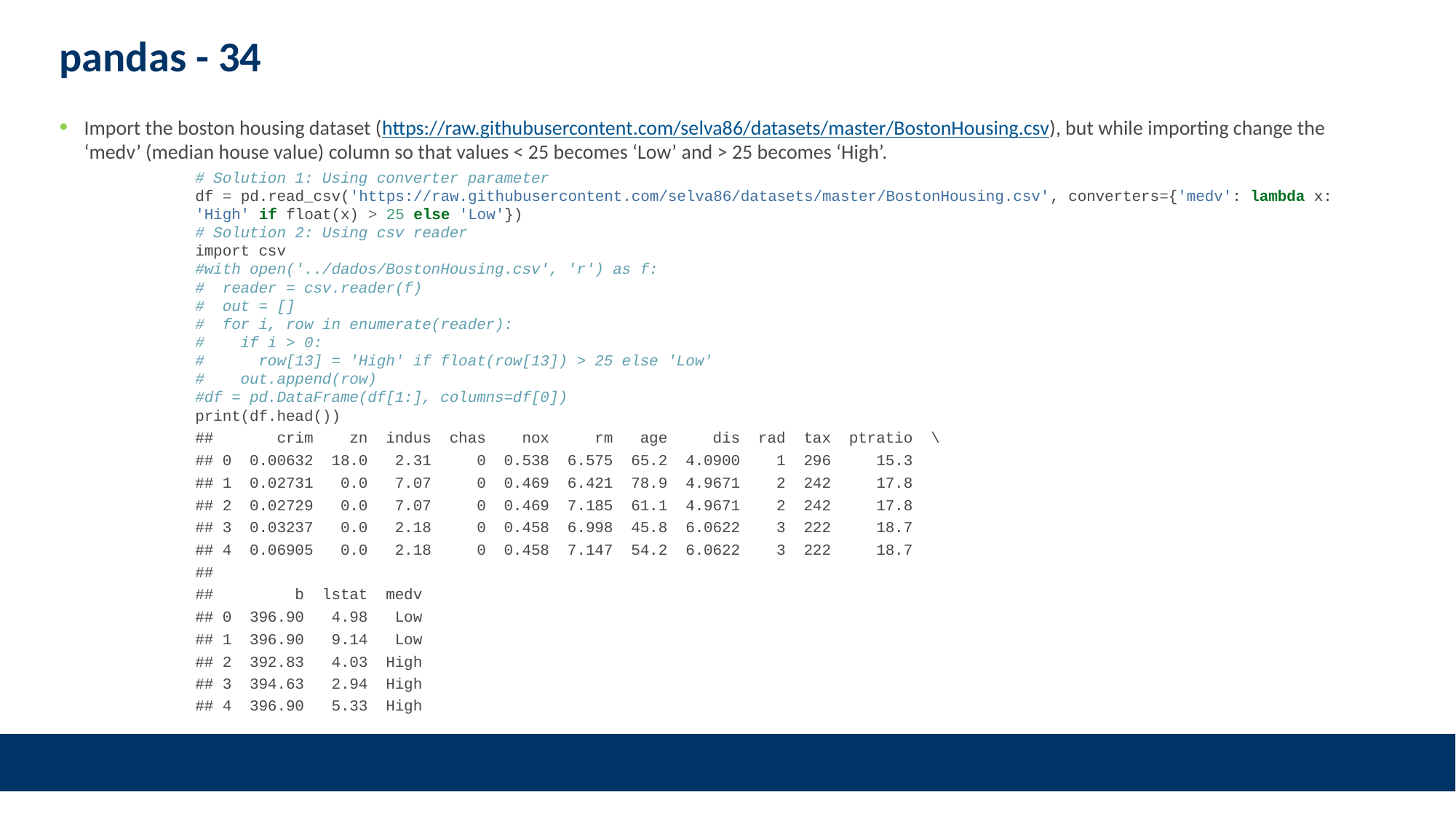

# pandas - 34
Import the boston housing dataset (https://raw.githubusercontent.com/selva86/datasets/master/BostonHousing.csv), but while importing change the ‘medv’ (median house value) column so that values < 25 becomes ‘Low’ and > 25 becomes ‘High’.
# Solution 1: Using converter parameter df = pd.read_csv('https://raw.githubusercontent.com/selva86/datasets/master/BostonHousing.csv', converters={'medv': lambda x: 'High' if float(x) > 25 else 'Low'}) # Solution 2: Using csv reader import csv #with open('../dados/BostonHousing.csv', 'r') as f: #  reader = csv.reader(f) #  out = [] #  for i, row in enumerate(reader): #    if i > 0: #      row[13] = 'High' if float(row[13]) > 25 else 'Low' #    out.append(row) #df = pd.DataFrame(df[1:], columns=df[0]) print(df.head())
##       crim    zn  indus  chas    nox     rm   age     dis  rad  tax  ptratio  \
## 0  0.00632  18.0   2.31     0  0.538  6.575  65.2  4.0900    1  296     15.3
## 1  0.02731   0.0   7.07     0  0.469  6.421  78.9  4.9671    2  242     17.8
## 2  0.02729   0.0   7.07     0  0.469  7.185  61.1  4.9671    2  242     17.8
## 3  0.03237   0.0   2.18     0  0.458  6.998  45.8  6.0622    3  222     18.7
## 4  0.06905   0.0   2.18     0  0.458  7.147  54.2  6.0622    3  222     18.7
##
##         b  lstat  medv
## 0  396.90   4.98   Low
## 1  396.90   9.14   Low
## 2  392.83   4.03  High
## 3  394.63   2.94  High
## 4  396.90   5.33  High